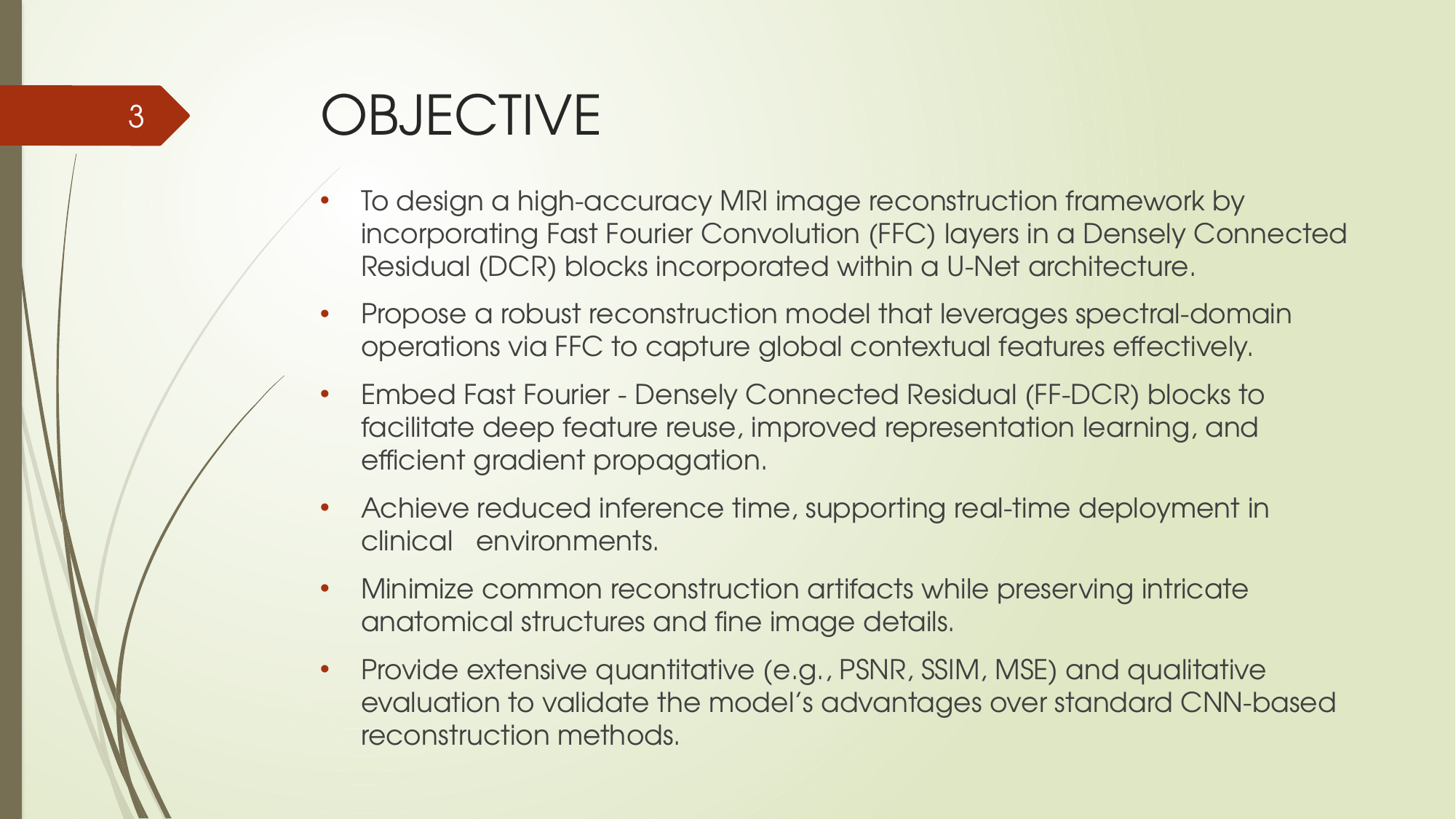

# OBJECTIVE
3
To design a high-accuracy MRI image reconstruction framework by incorporating Fast Fourier Convolution (FFC) layers in a Densely Connected Residual (DCR) blocks incorporated within a U-Net architecture.
Propose a robust reconstruction model that leverages spectral-domain operations via FFC to capture global contextual features effectively.
Embed Fast Fourier - Densely Connected Residual (FF-DCR) blocks to facilitate deep feature reuse, improved representation learning, and efficient gradient propagation.
Achieve reduced inference time, supporting real-time deployment in clinical   environments.
Minimize common reconstruction artifacts while preserving intricate anatomical structures and fine image details.
Provide extensive quantitative (e.g., PSNR, SSIM, MSE) and qualitative evaluation to validate the model’s advantages over standard CNN-based reconstruction methods.